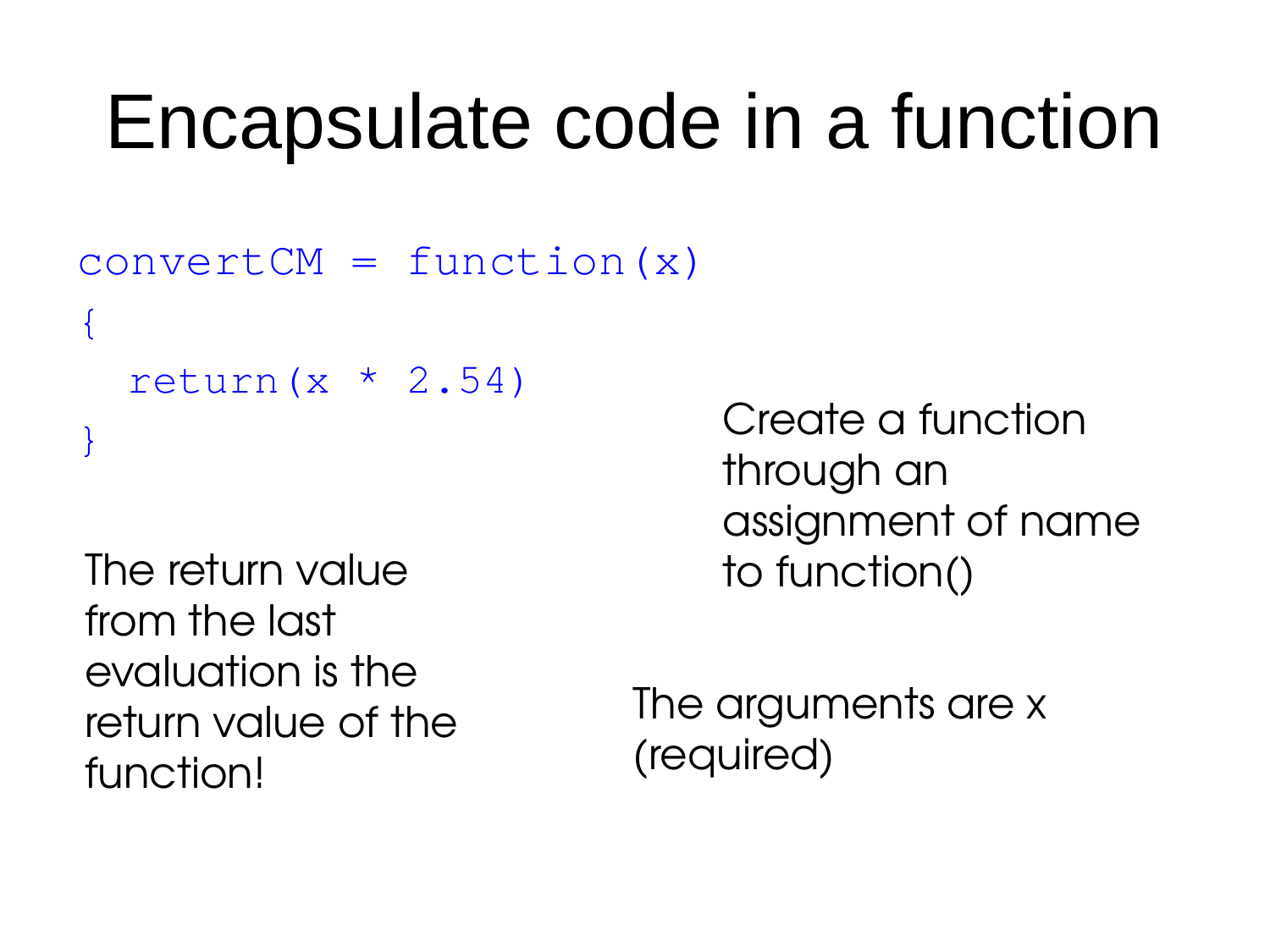

# Encapsulate code in a function
convertCM = function(x)
{
  return(x * 2.54)
}

Create a function through an assignment of name to function()
The return value from the last evaluation is the return value of the function!
The arguments are x (required)